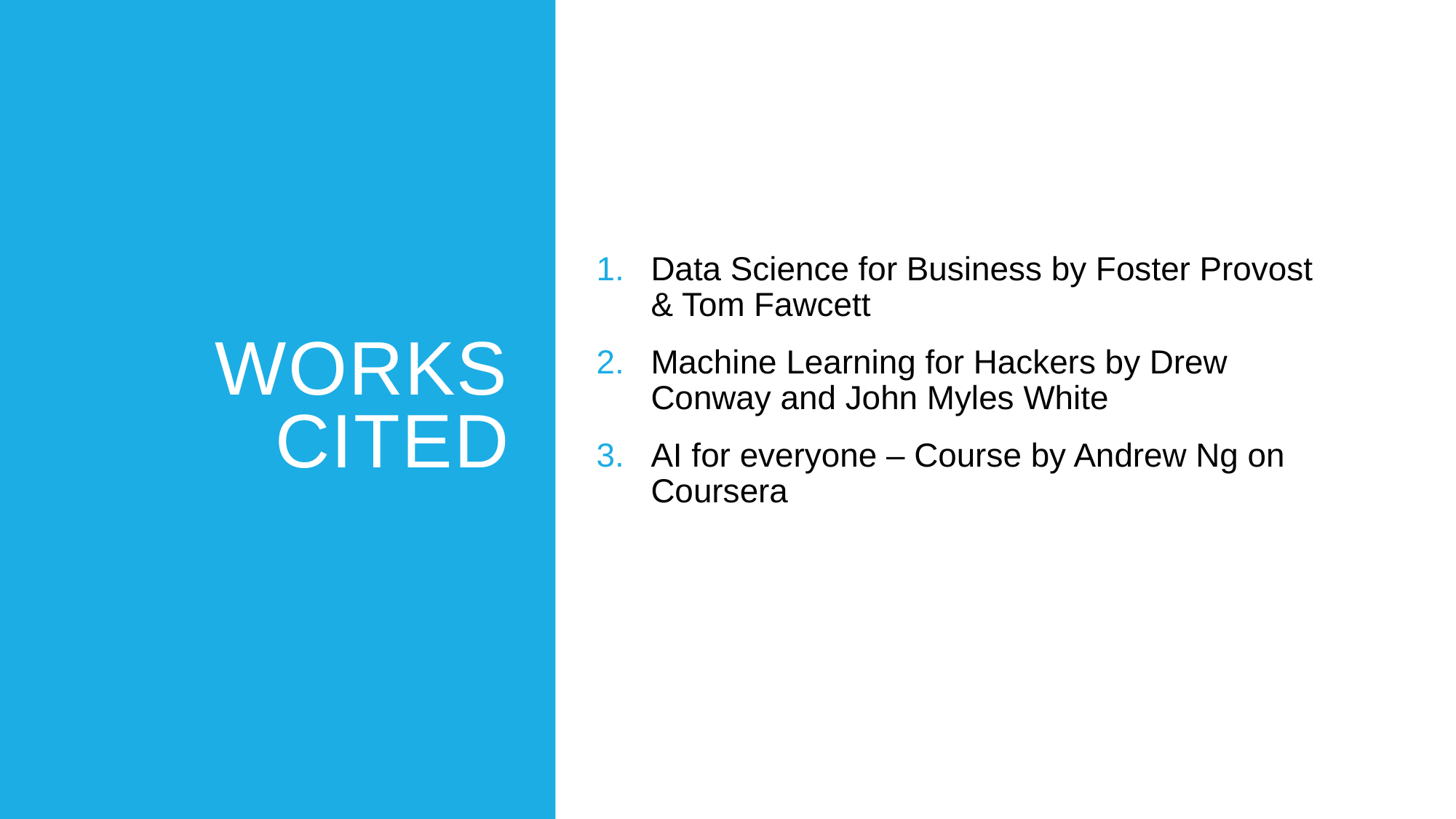

# Works cited
Data Science for Business by Foster Provost & Tom Fawcett
Machine Learning for Hackers by Drew Conway and John Myles White
AI for everyone – Course by Andrew Ng on Coursera